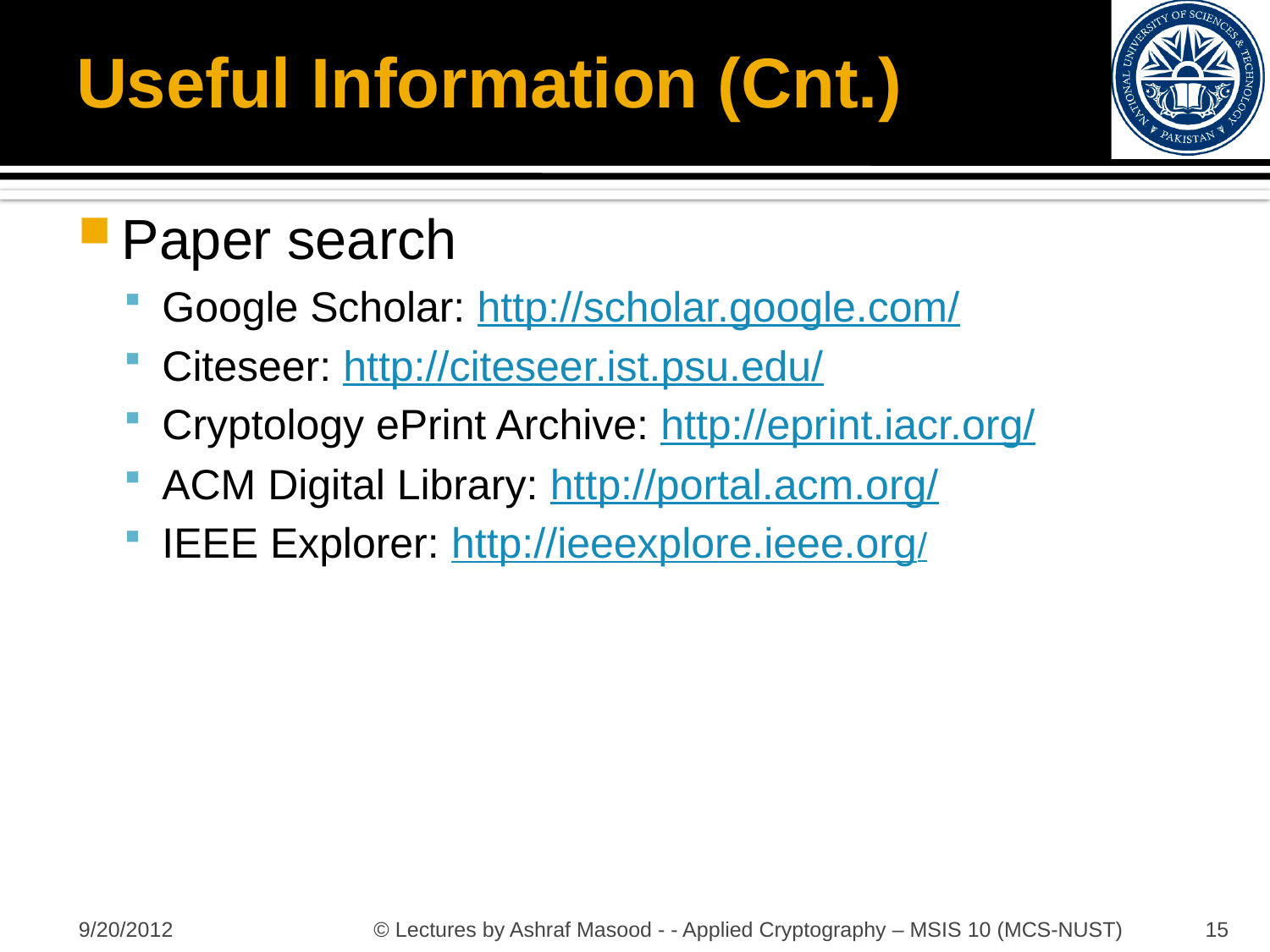

# Useful Information (Cnt.)
Paper search
Google Scholar: http://scholar.google.com/
Citeseer: http://citeseer.ist.psu.edu/
Cryptology ePrint Archive: http://eprint.iacr.org/
ACM Digital Library: http://portal.acm.org/
IEEE Explorer: http://ieeexplore.ieee.org/
9/20/2012
© Lectures by Ashraf Masood - - Applied Cryptography – MSIS 10 (MCS-NUST)
15